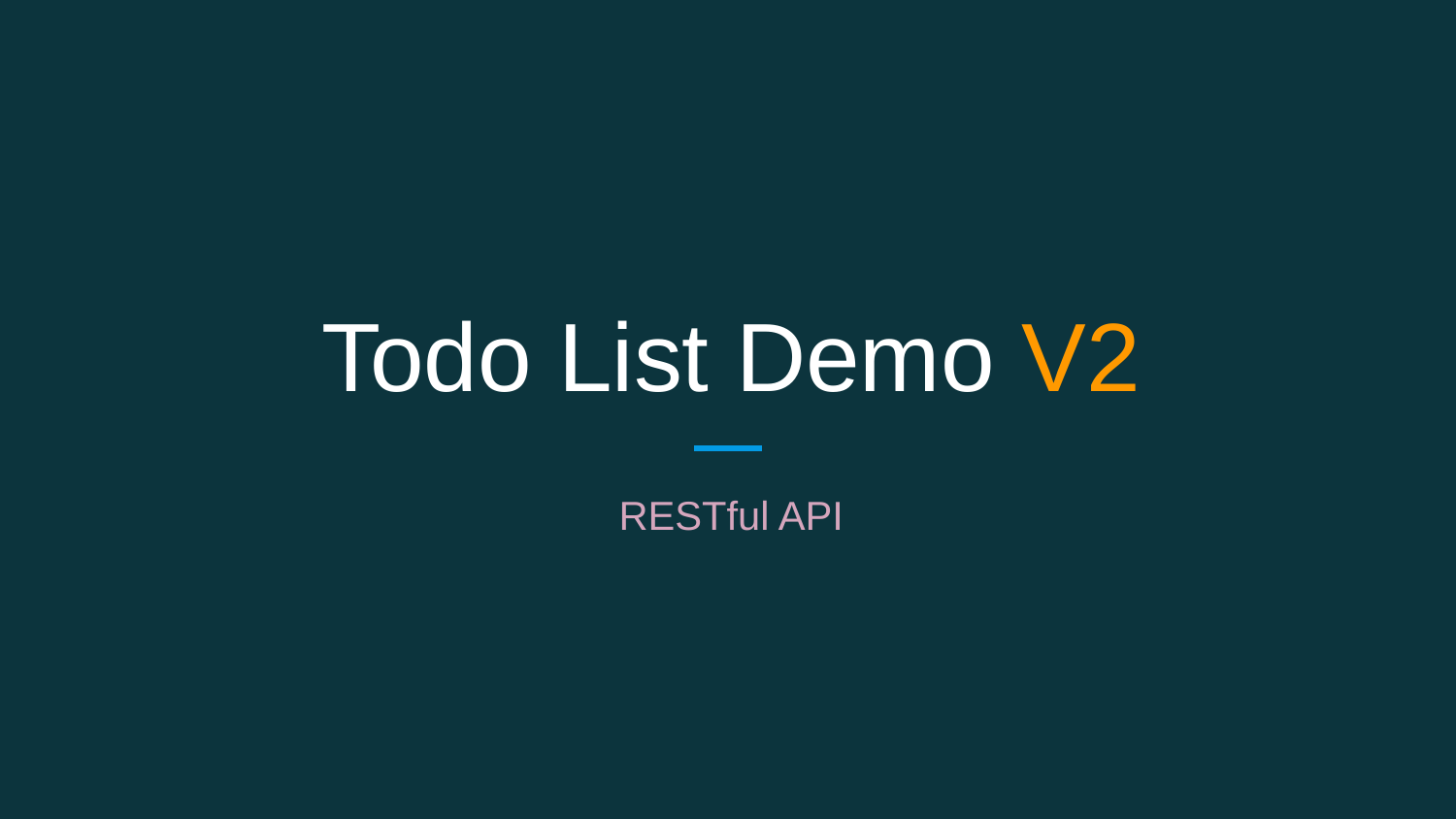

# Todo List Demo V2
RESTful API